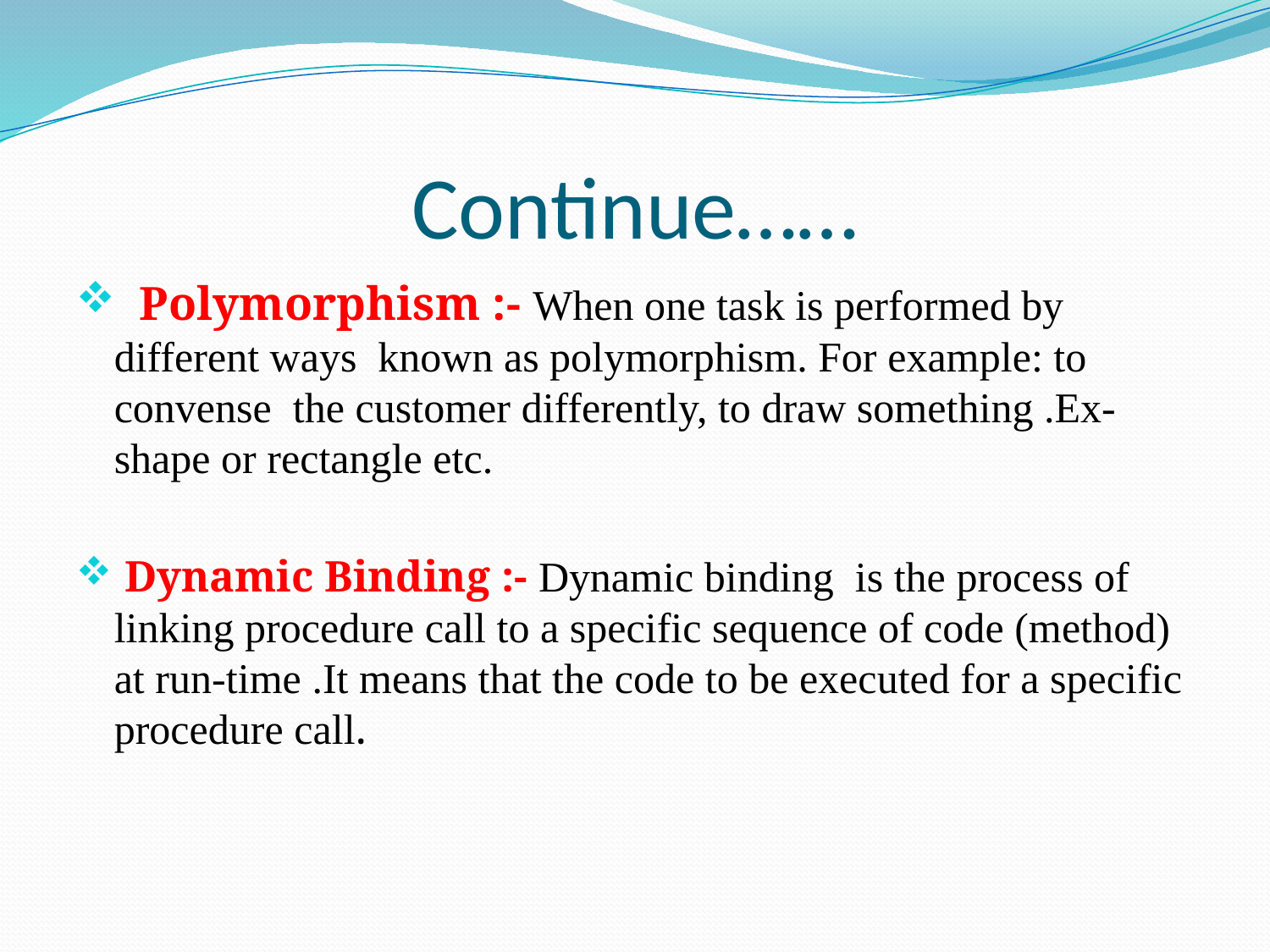

# Continue……
  Polymorphism :- When one task is performed by different ways  known as polymorphism. For example: to convense  the customer differently, to draw something .Ex-shape or rectangle etc.

 Dynamic Binding :- Dynamic binding  is the process of linking procedure call to a specific sequence of code (method) at run-time .It means that the code to be executed for a specific procedure call.